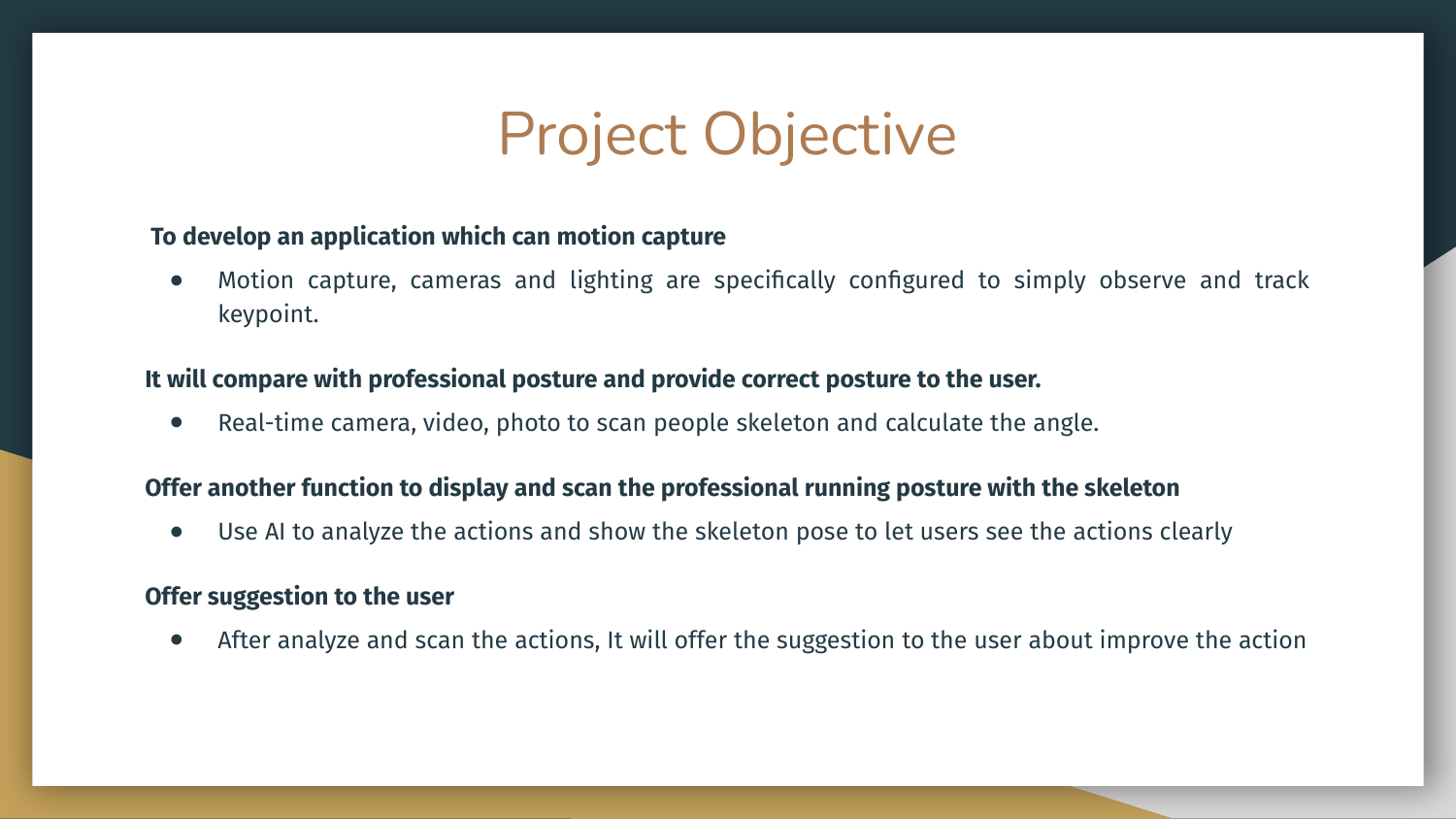

# Project Objective
 To develop an application which can motion capture
Motion capture, cameras and lighting are specifically configured to simply observe and track keypoint.
It will compare with professional posture and provide correct posture to the user.
Real-time camera, video, photo to scan people skeleton and calculate the angle.
Offer another function to display and scan the professional running posture with the skeleton
Use AI to analyze the actions and show the skeleton pose to let users see the actions clearly
Offer suggestion to the user
After analyze and scan the actions, It will offer the suggestion to the user about improve the action